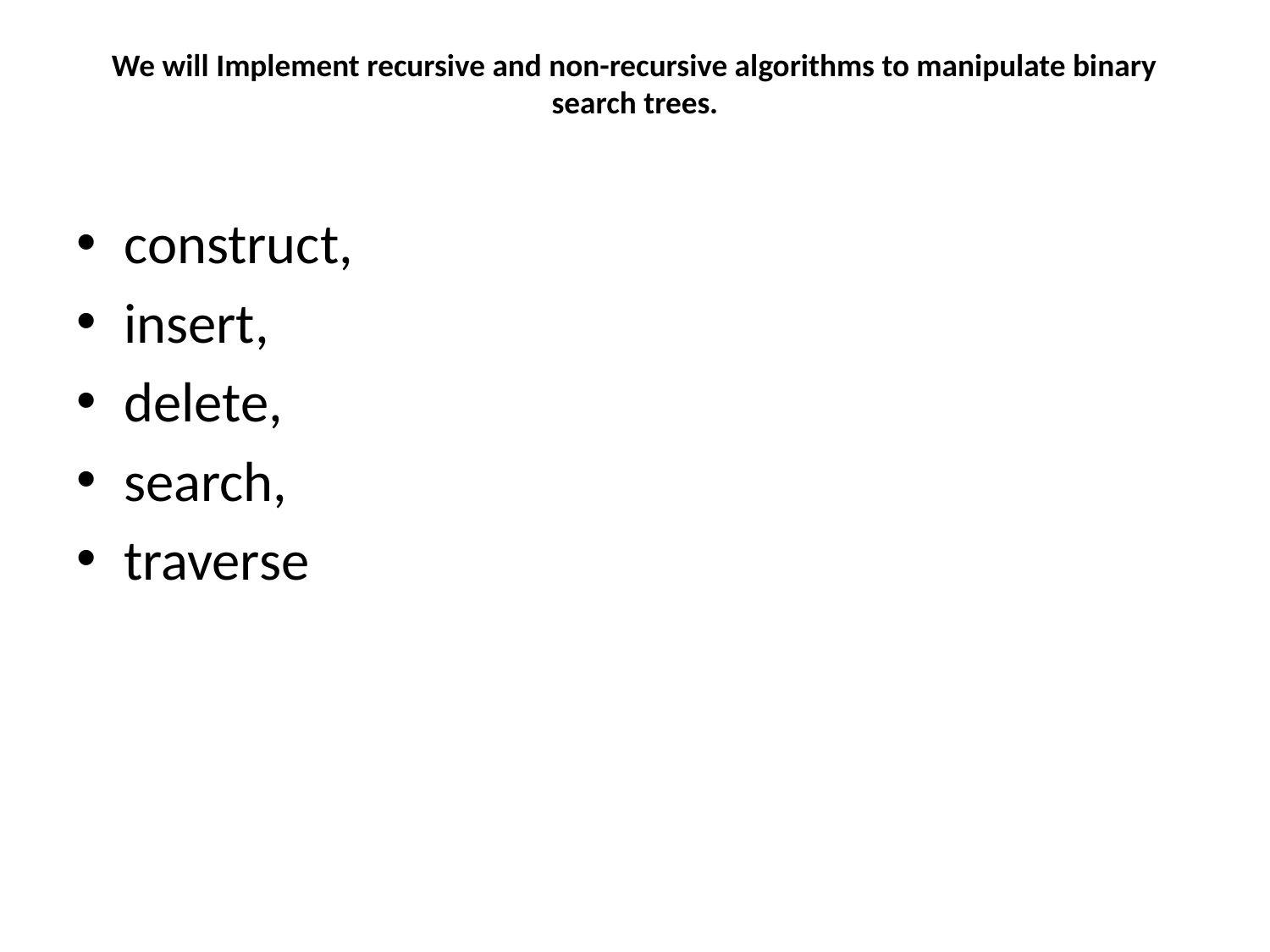

# We will Implement recursive and non-recursive algorithms to manipulate binary search trees.
construct,
insert,
delete,
search,
traverse